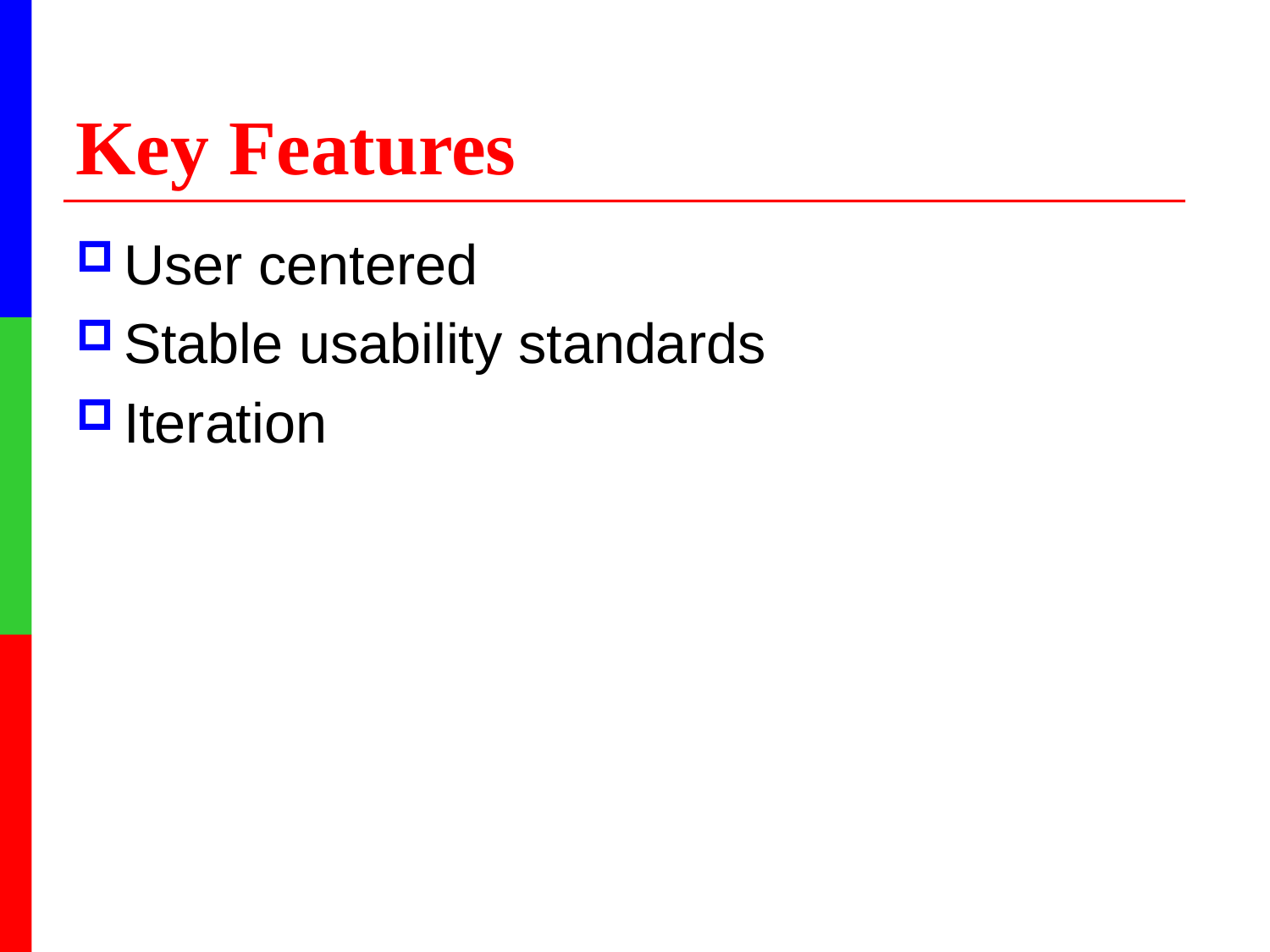

# Key Features
User centered
Stable usability standards
Iteration